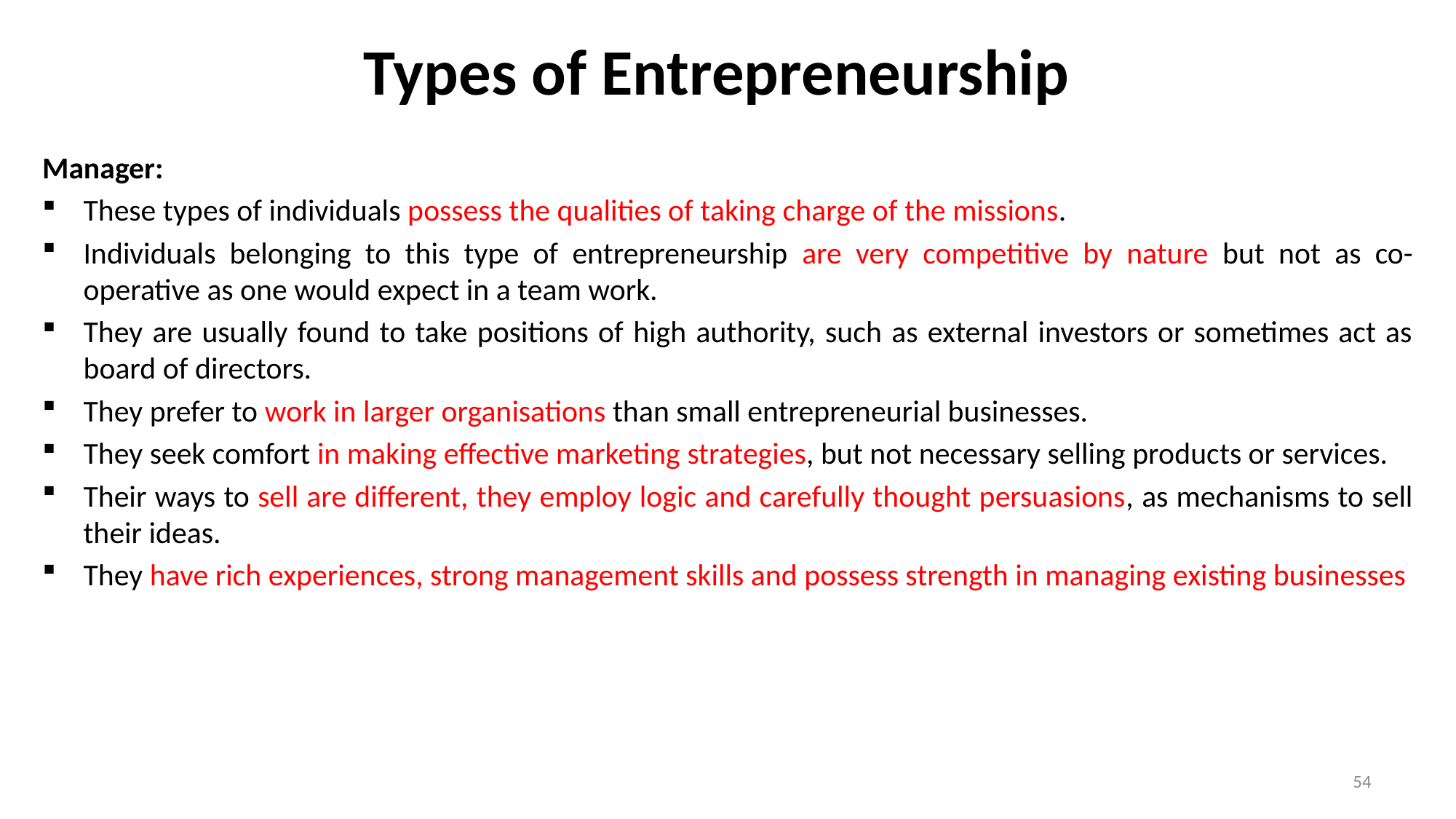

# Types of Entrepreneurship
Manager:
These types of individuals possess the qualities of taking charge of the missions.
Individuals belonging to this type of entrepreneurship are very competitive by nature but not as co-operative as one would expect in a team work.
They are usually found to take positions of high authority, such as external investors or sometimes act as board of directors.
They prefer to work in larger organisations than small entrepreneurial businesses.
They seek comfort in making effective marketing strategies, but not necessary selling products or services.
Their ways to sell are different, they employ logic and carefully thought persuasions, as mechanisms to sell their ideas.
They have rich experiences, strong management skills and possess strength in managing existing businesses
54